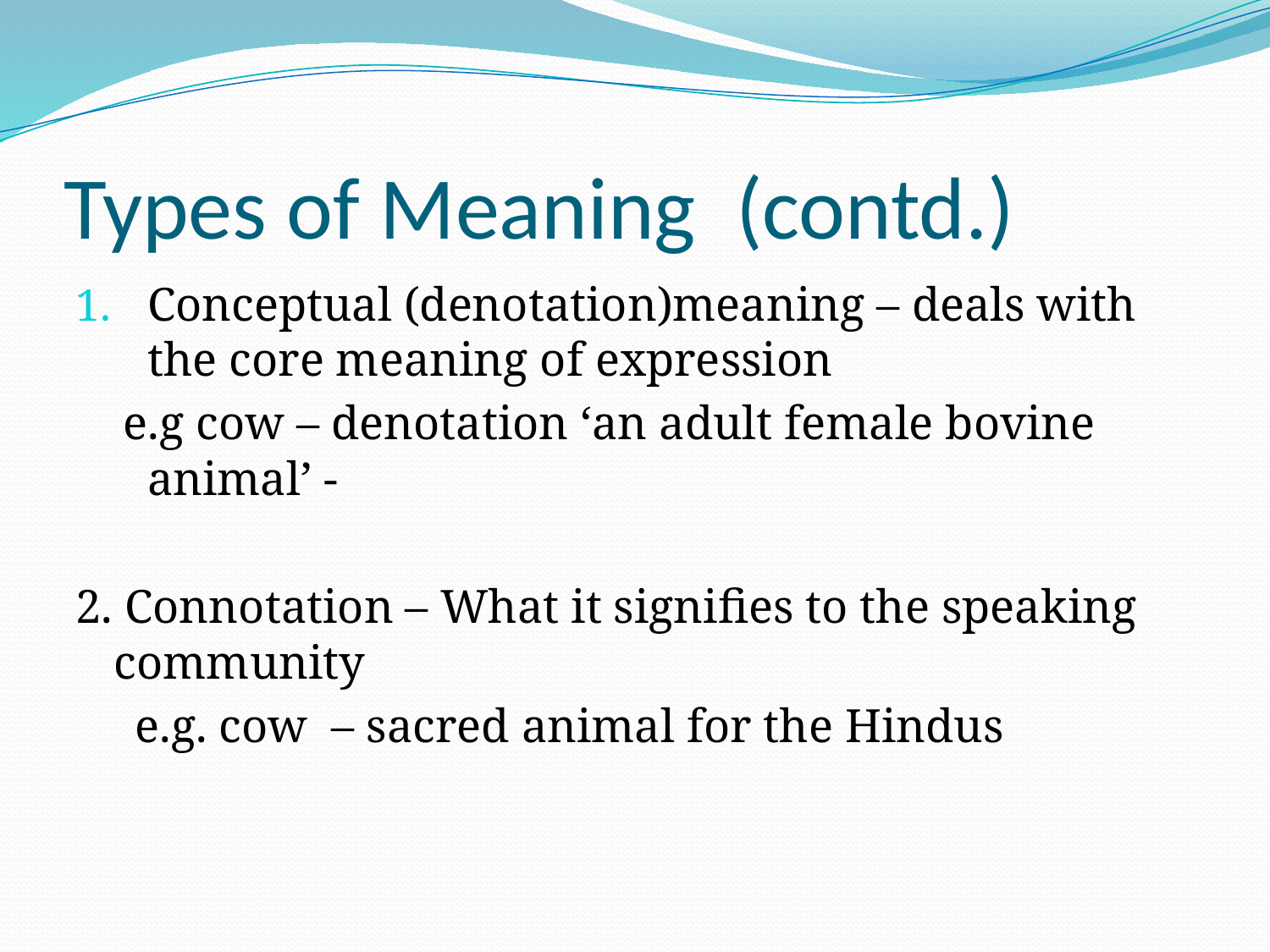

# Types of Meaning  (contd.)
Conceptual (denotation)meaning – deals with the core meaning of expression
    e.g cow – denotation ‘an adult female bovine animal’ -

2. Connotation – What it signifies to the speaking community
     e.g. cow  – sacred animal for the Hindus